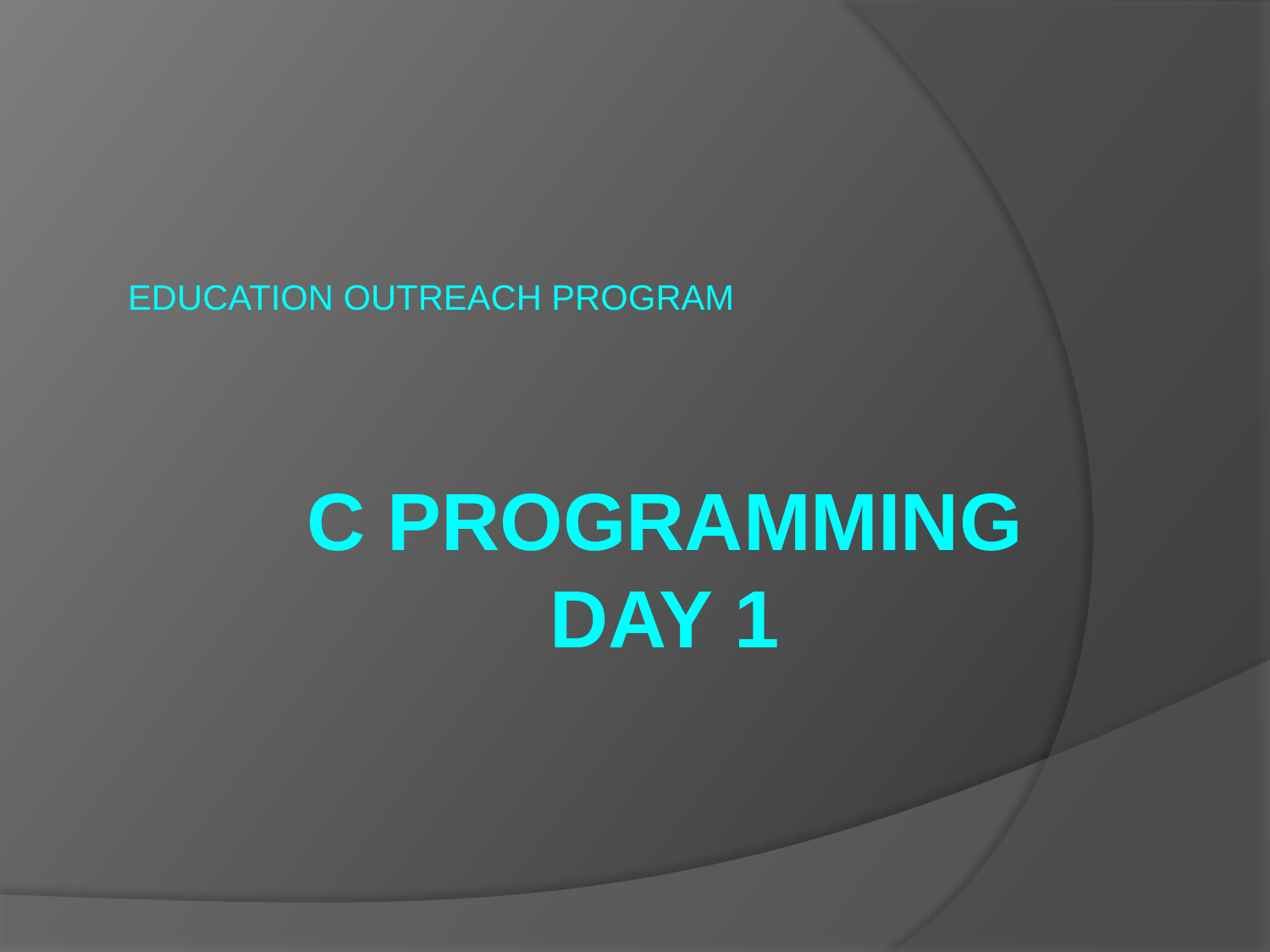

EDUCATION OUTREACH PROGRAM
# C PROGRAMMING day 1